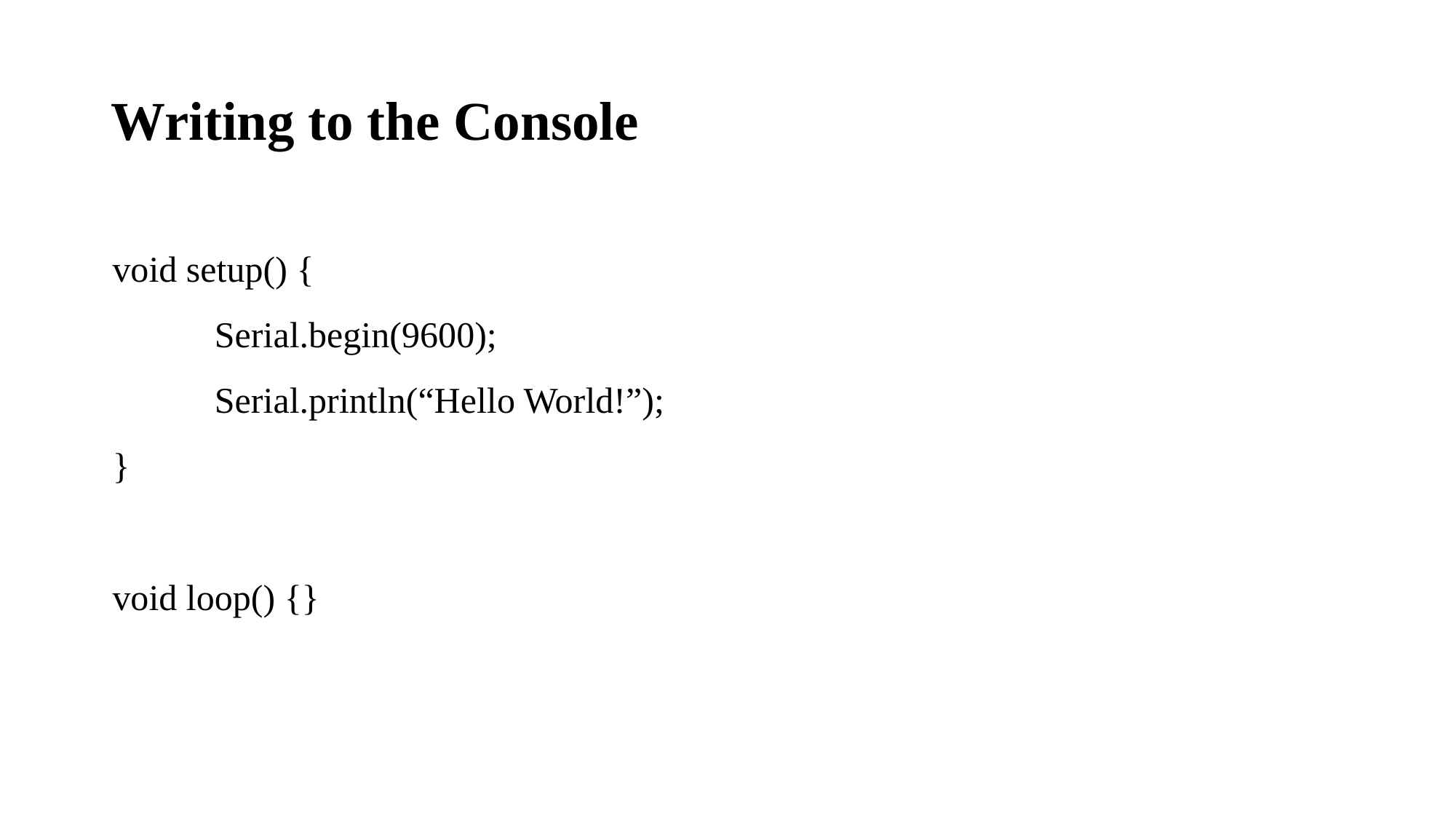

# Writing to the Console
void setup() {
Serial.begin(9600);
Serial.println(“Hello World!”);
}

void loop() {}